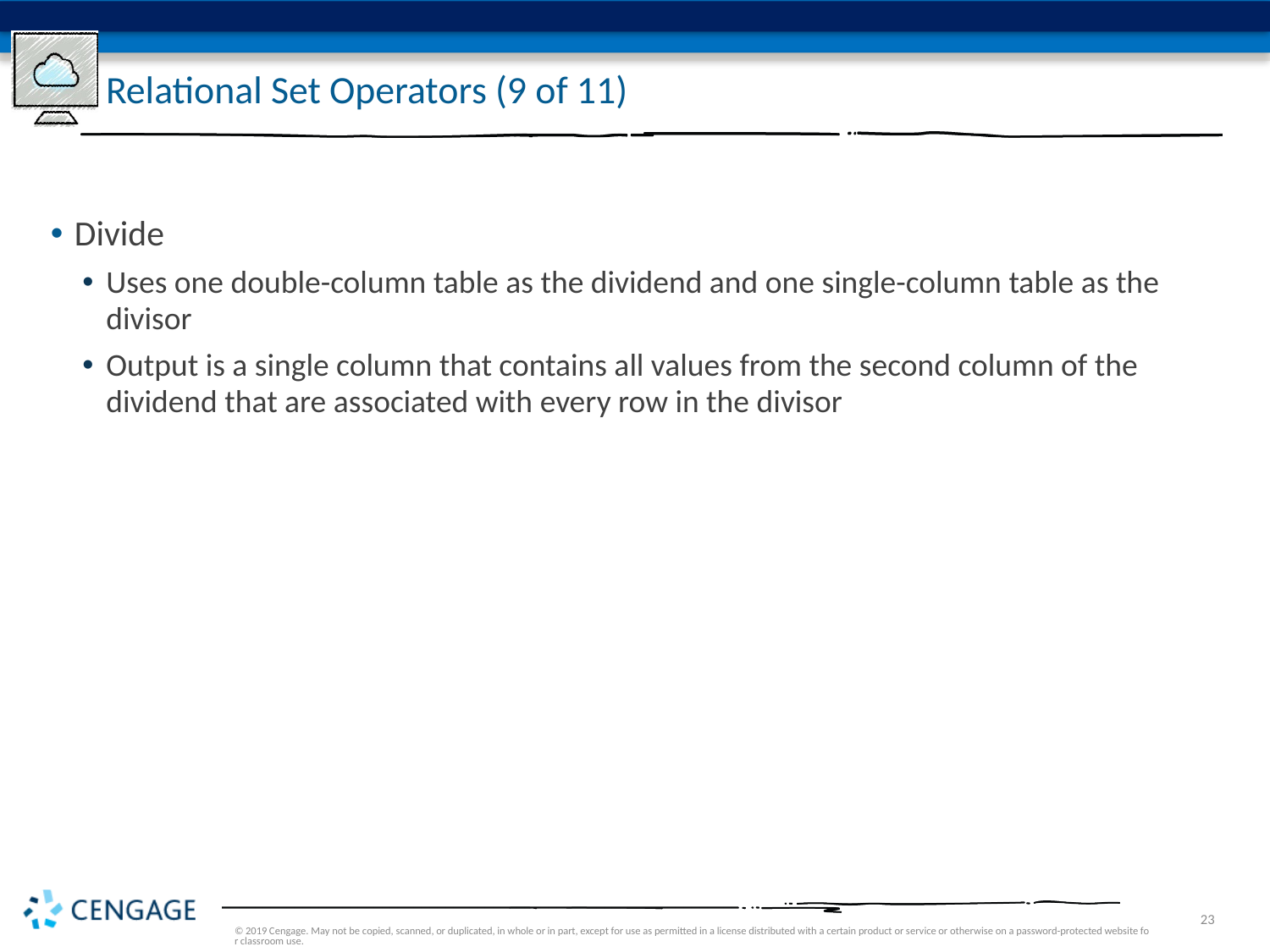

# Relational Set Operators (9 of 11)
Divide
Uses one double-column table as the dividend and one single-column table as the divisor
Output is a single column that contains all values from the second column of the dividend that are associated with every row in the divisor

© 2019 Cengage. May not be copied, scanned, or duplicated, in whole or in part, except for use as permitted in a license distributed with a certain product or service or otherwise on a password-protected website for classroom use.